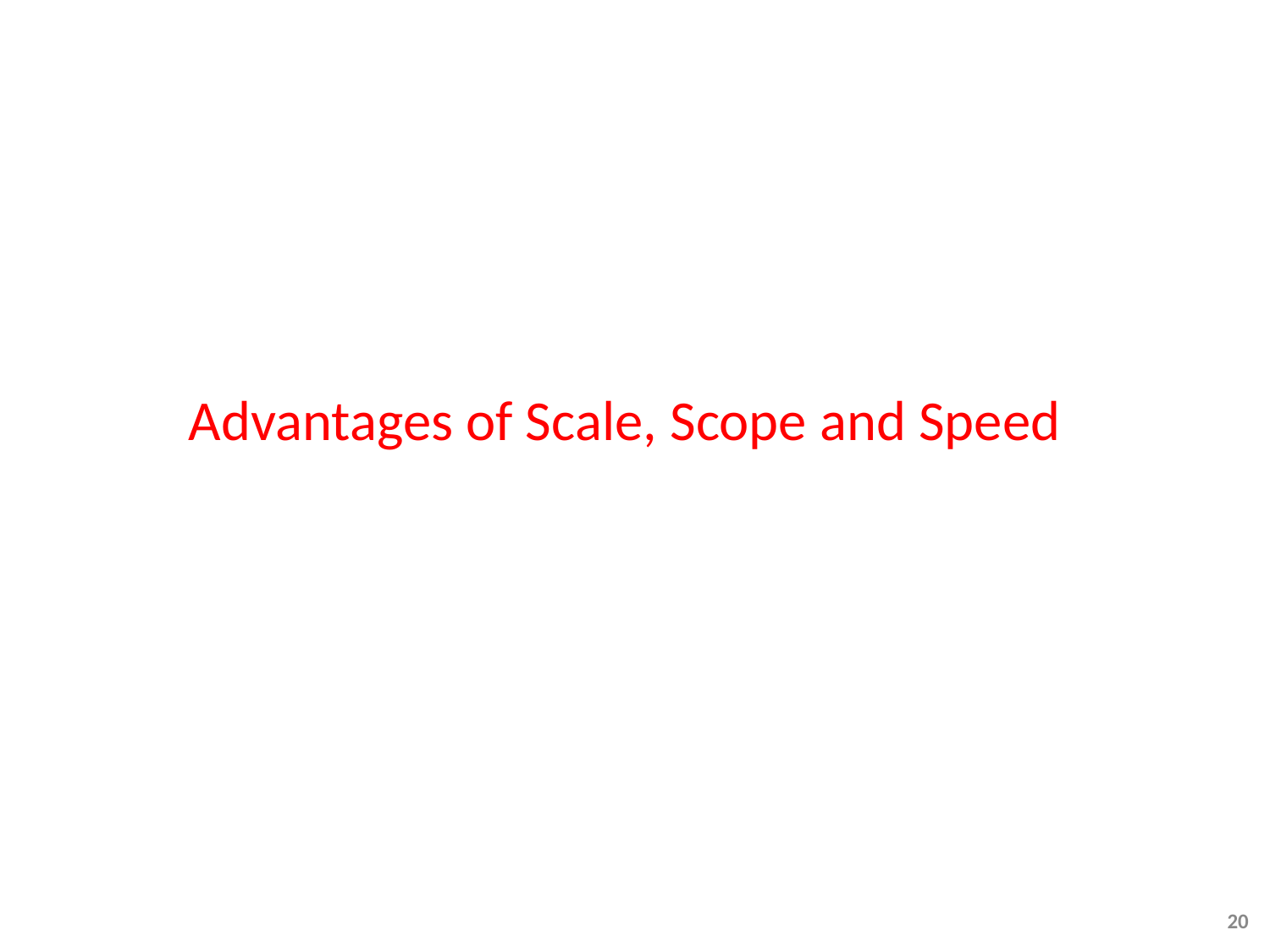

# Advantages of Scale, Scope and Speed